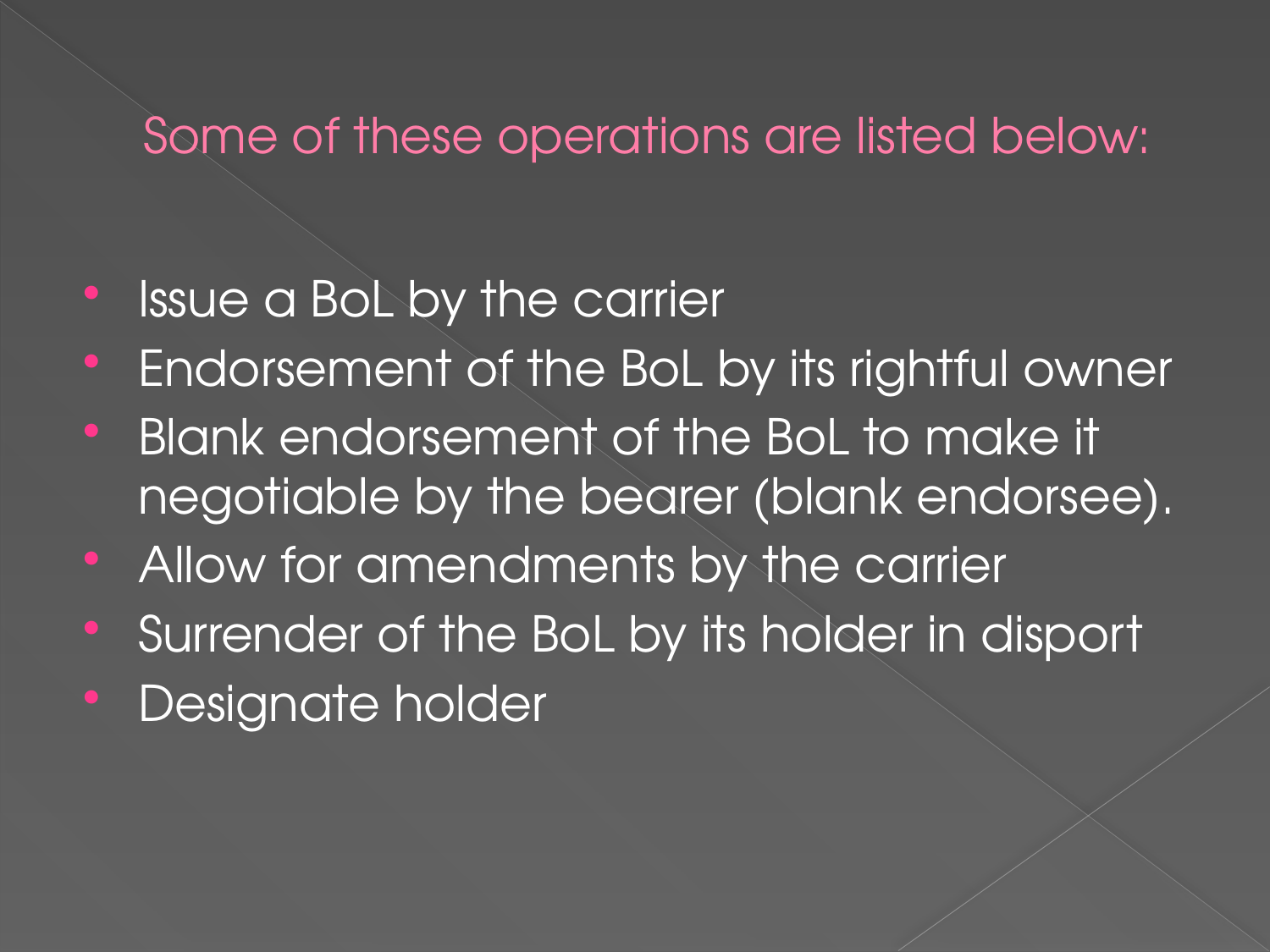

# Some of these operations are listed below:
Issue a BoL by the carrier
Endorsement of the BoL by its rightful owner
Blank endorsement of the BoL to make it  negotiable by the bearer (blank endorsee).
Allow for amendments by the carrier
Surrender of the BoL by its holder in disport
Designate holder